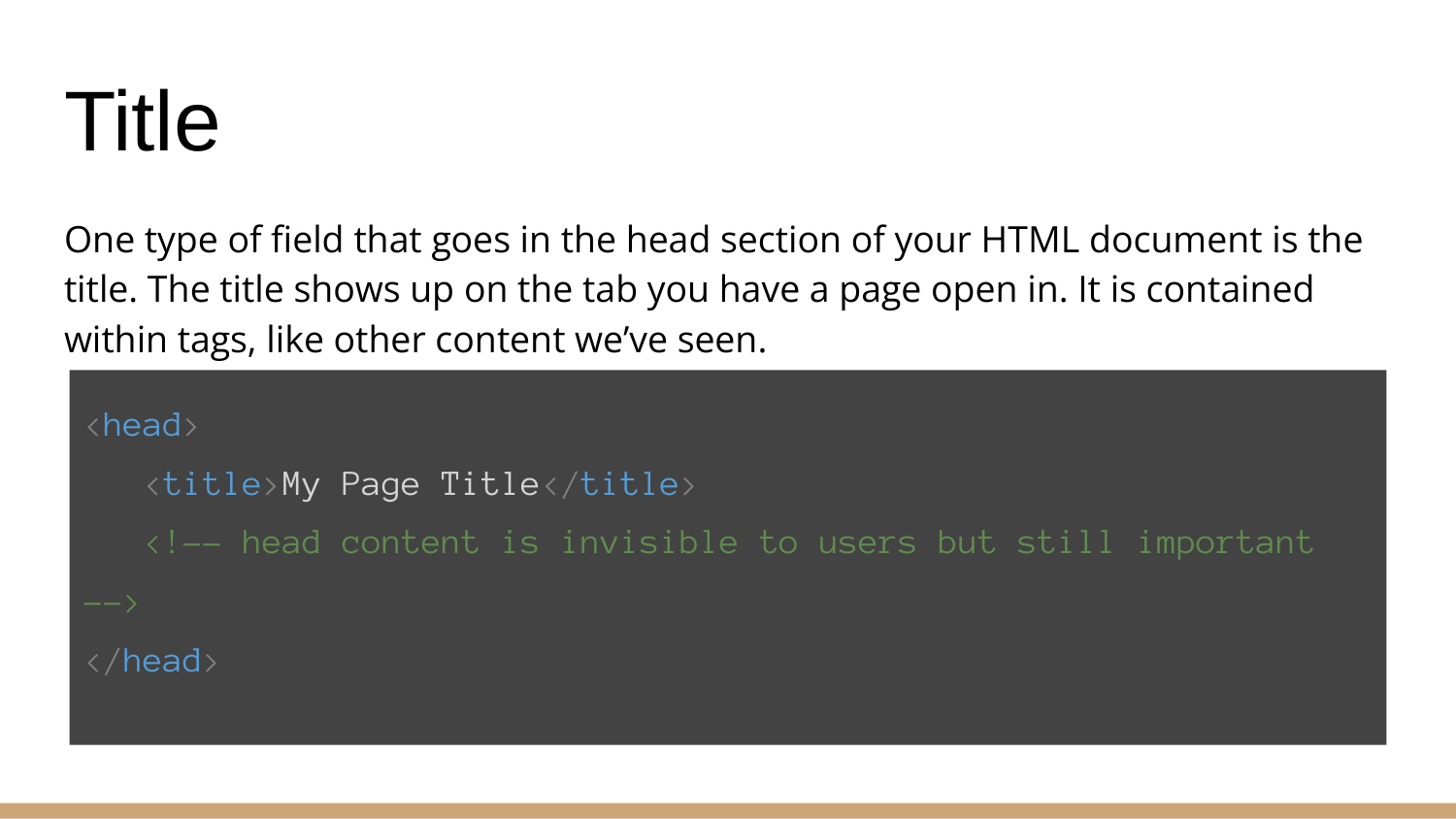

# Title
One type of field that goes in the head section of your HTML document is the title. The title shows up on the tab you have a page open in. It is contained within tags, like other content we’ve seen.

<head>
   <title>My Page Title</title>
   <!-- head content is invisible to users but still important  -->
</head>